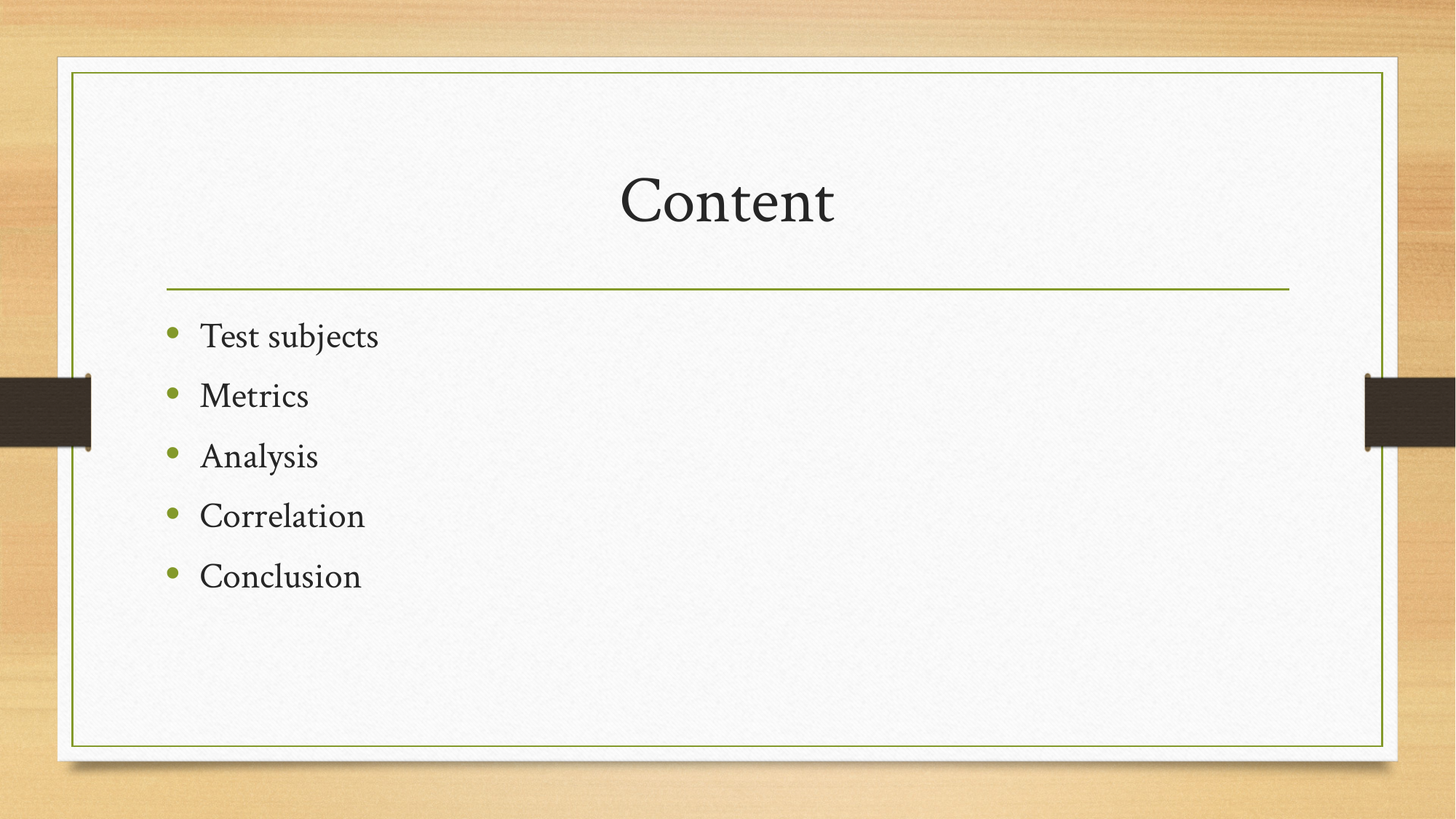

# Content
Test subjects
Metrics
Analysis
Correlation
Conclusion